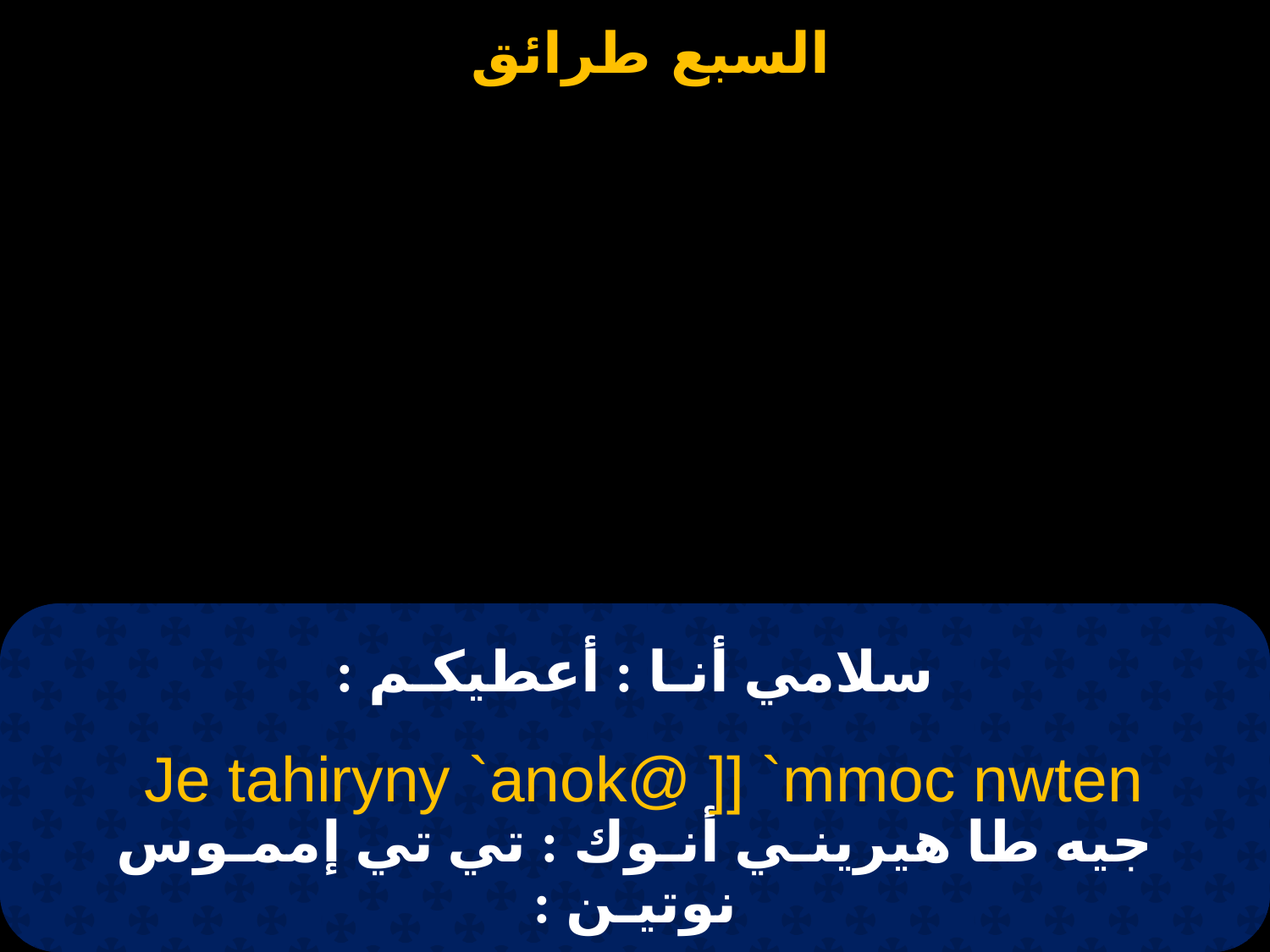

# سلامي أنـا : أعطيكـم :
 Je tahiryny `anok@ ]] `mmoc nwten
جيه طا هيرينـي أنـوك : تي تي إممـوس نوتيـن :